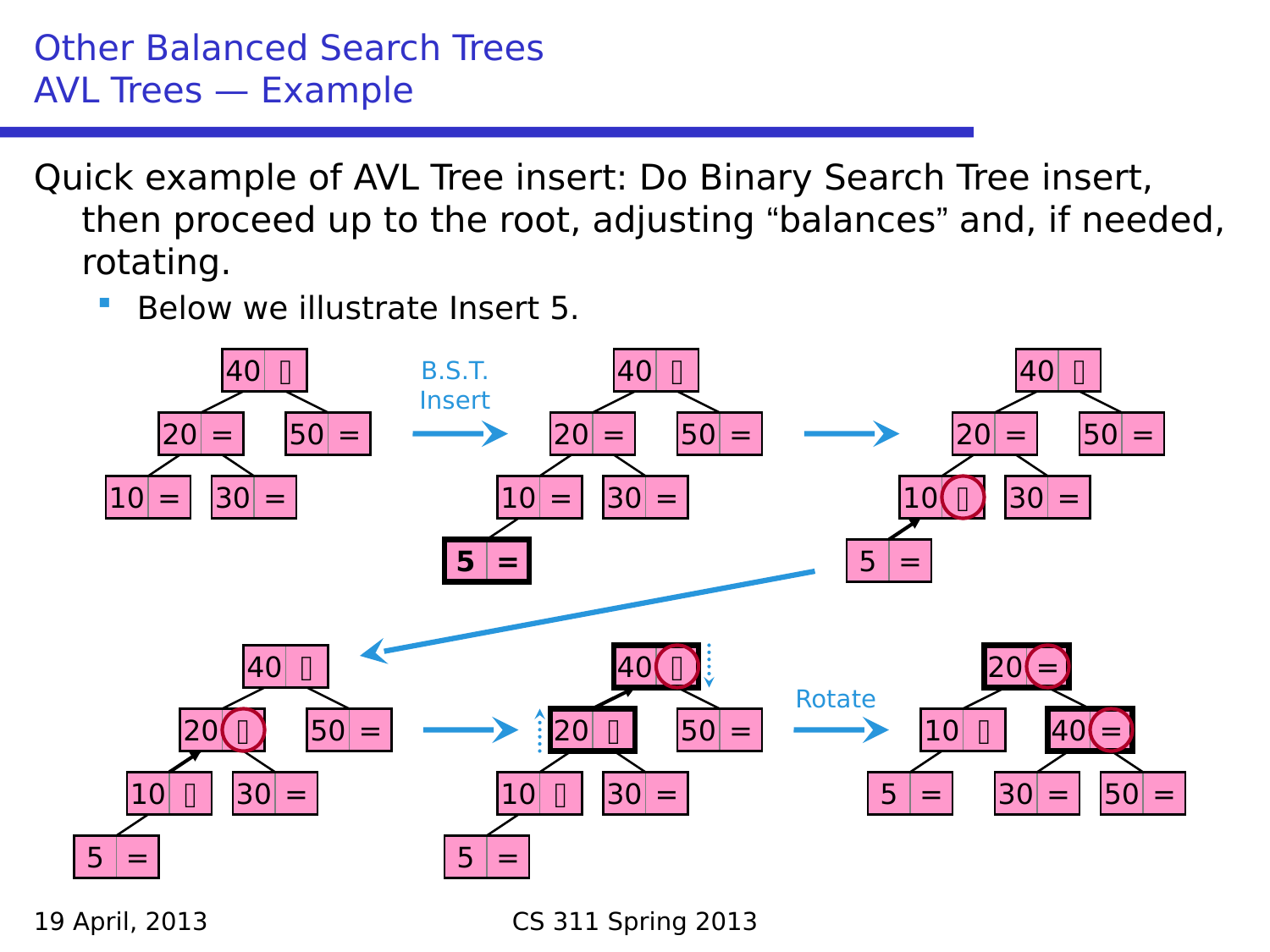

# Other Balanced Search Trees AVL Trees — Example
Quick example of AVL Tree insert: Do Binary Search Tree insert, then proceed up to the root, adjusting “balances” and, if needed, rotating.
Below we illustrate Insert 5.
40

←
B.S.T.
Insert
40

←
40

←

20

=
50

=
20

=
50

=
20

=
50

=

10

=
30

=
10

=
30

=
10

←

30

=

5

=
5

=

40

←
40

←

20

=

Rotate

20

←

50

=

20

←
50

=
10

←
40

=

10

←
30

=
10

←
30

=
5

=
30

=
50

=

5

=
5

=
19 April, 2013
CS 311 Spring 2013